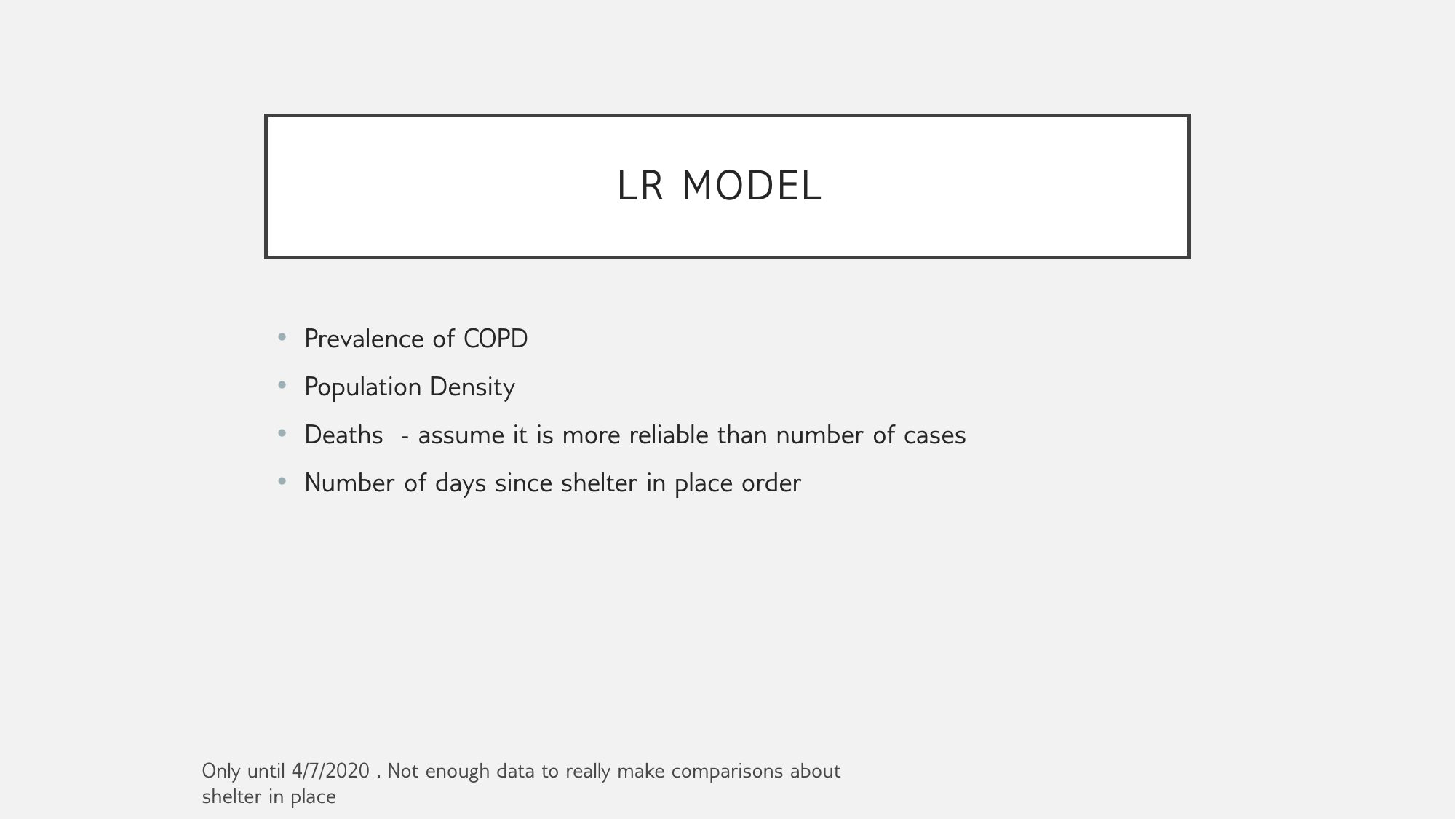

# LR Model
Prevalence of COPD
Population Density
Deaths  - assume it is more reliable than number of cases
Number of days since shelter in place order

Only until 4/7/2020 . Not enough data to really make comparisons about shelter in place